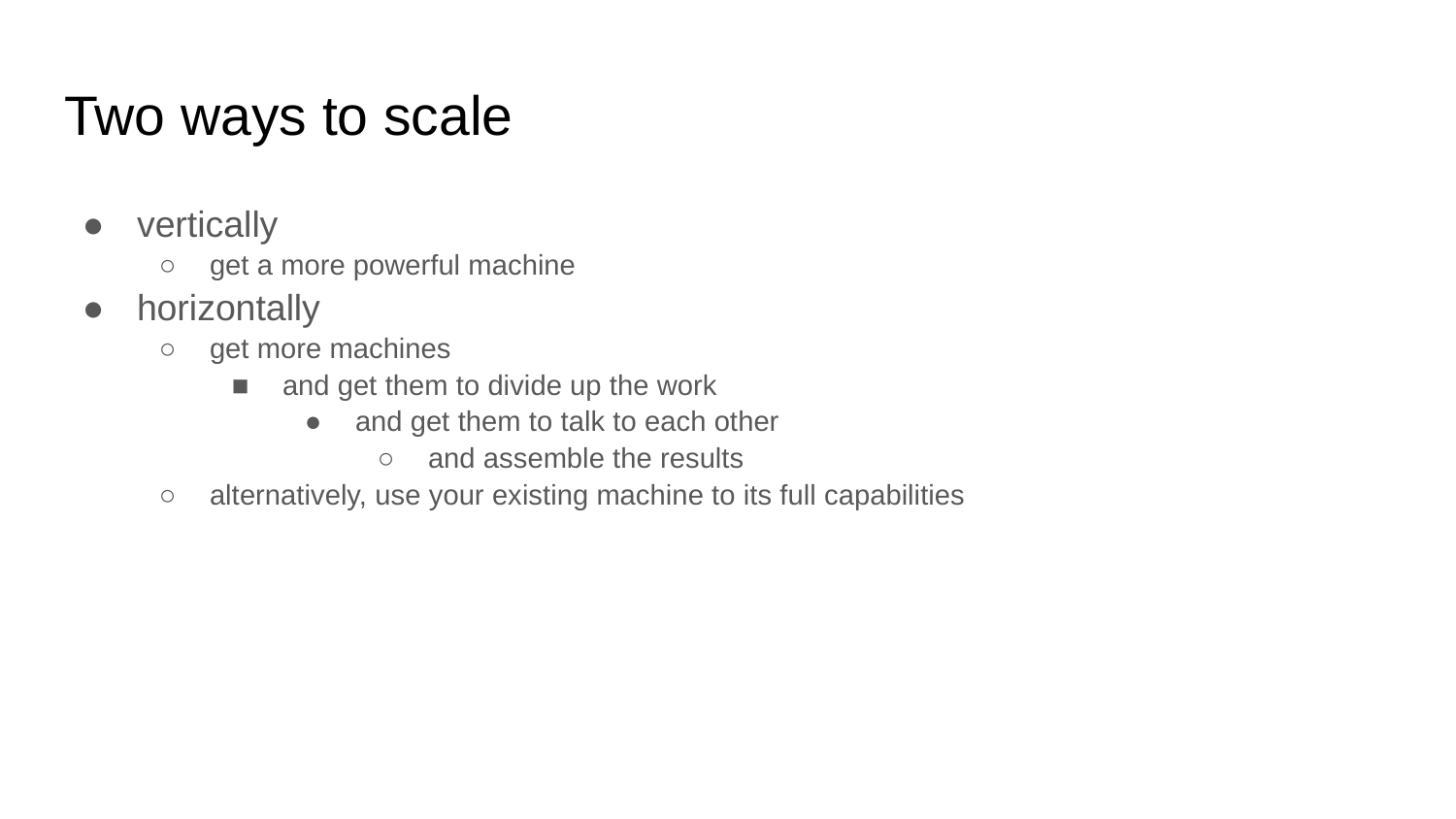

# Two ways to scale
vertically
get a more powerful machine
horizontally
get more machines
and get them to divide up the work
and get them to talk to each other
and assemble the results
alternatively, use your existing machine to its full capabilities